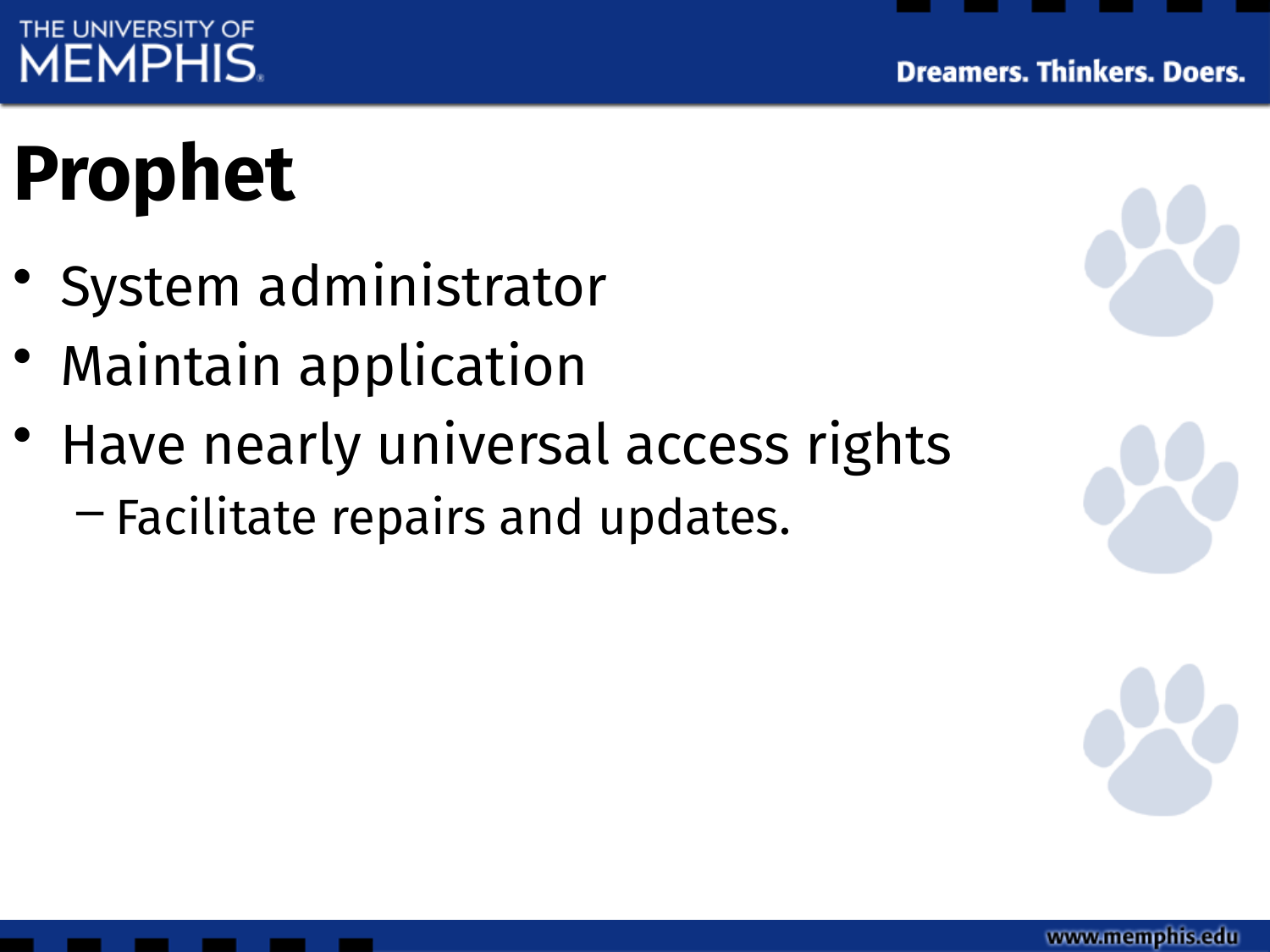

# Prophet
System administrator
Maintain application
Have nearly universal access rights
Facilitate repairs and updates.